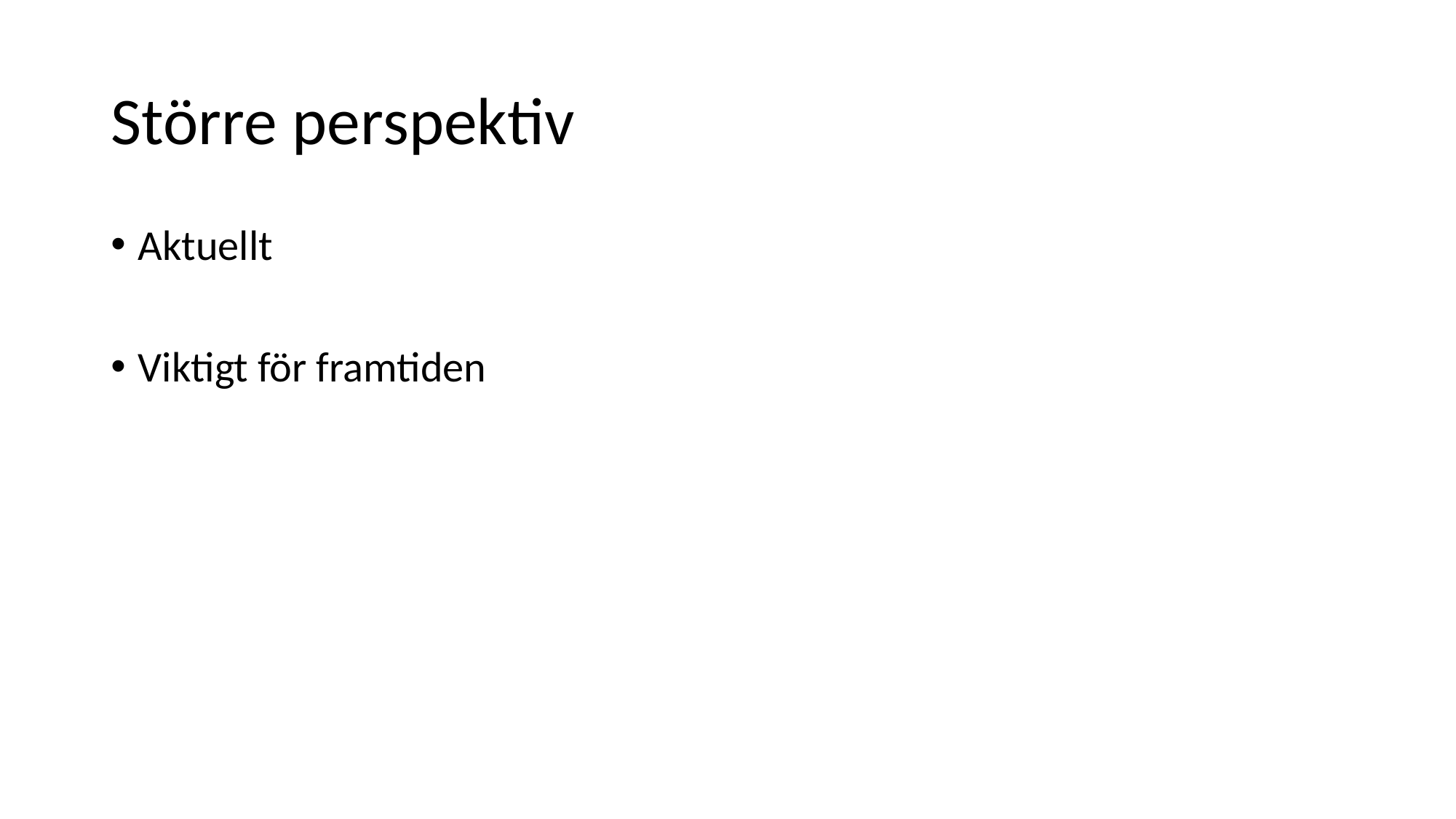

# Större perspektiv
Aktuellt

Viktigt för framtiden